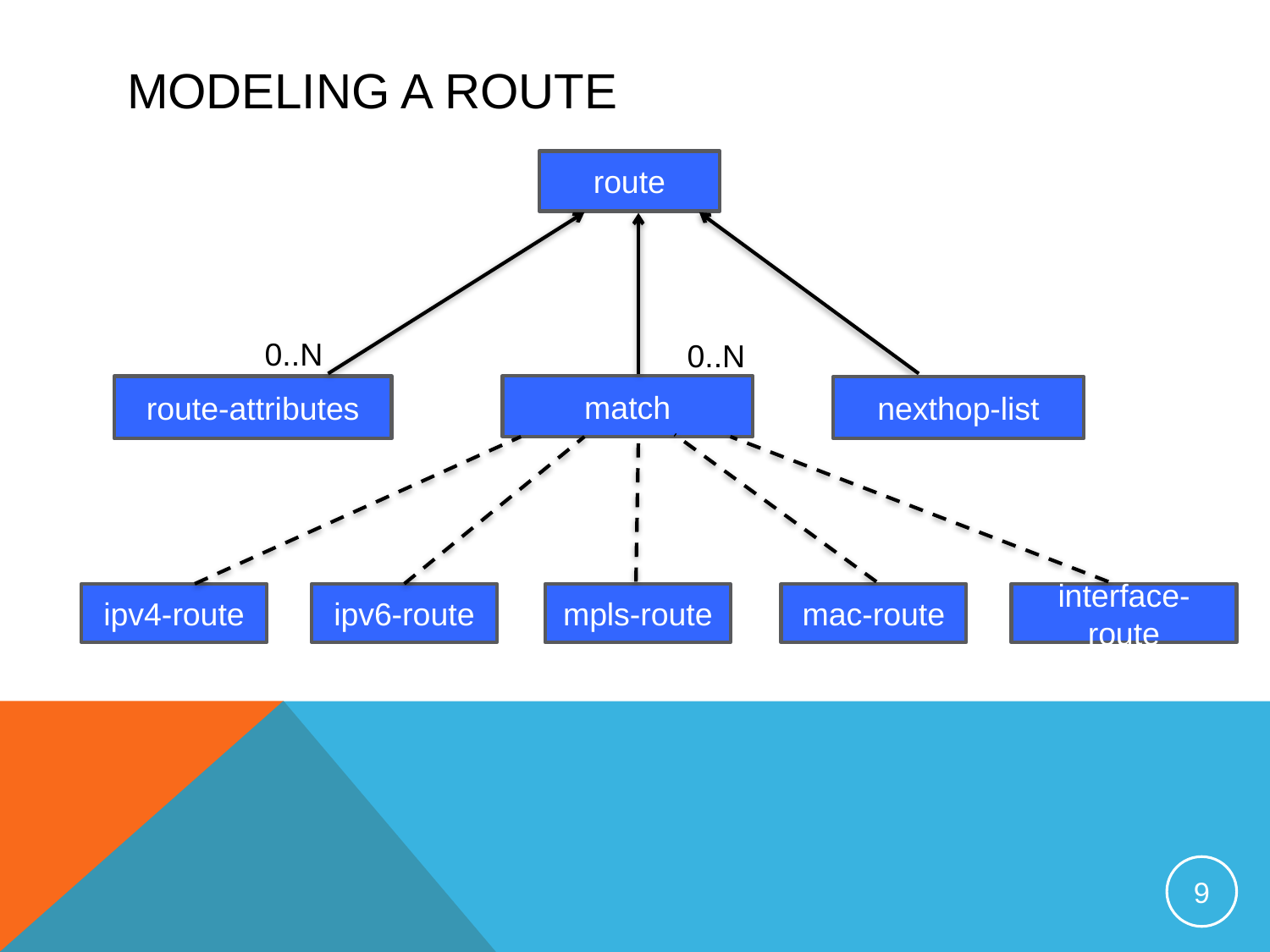

# Modeling a route
route
0..N
0..N
match
route-attributes
nexthop-list
ipv4-route
ipv6-route
interface-route
mpls-route
mac-route
9